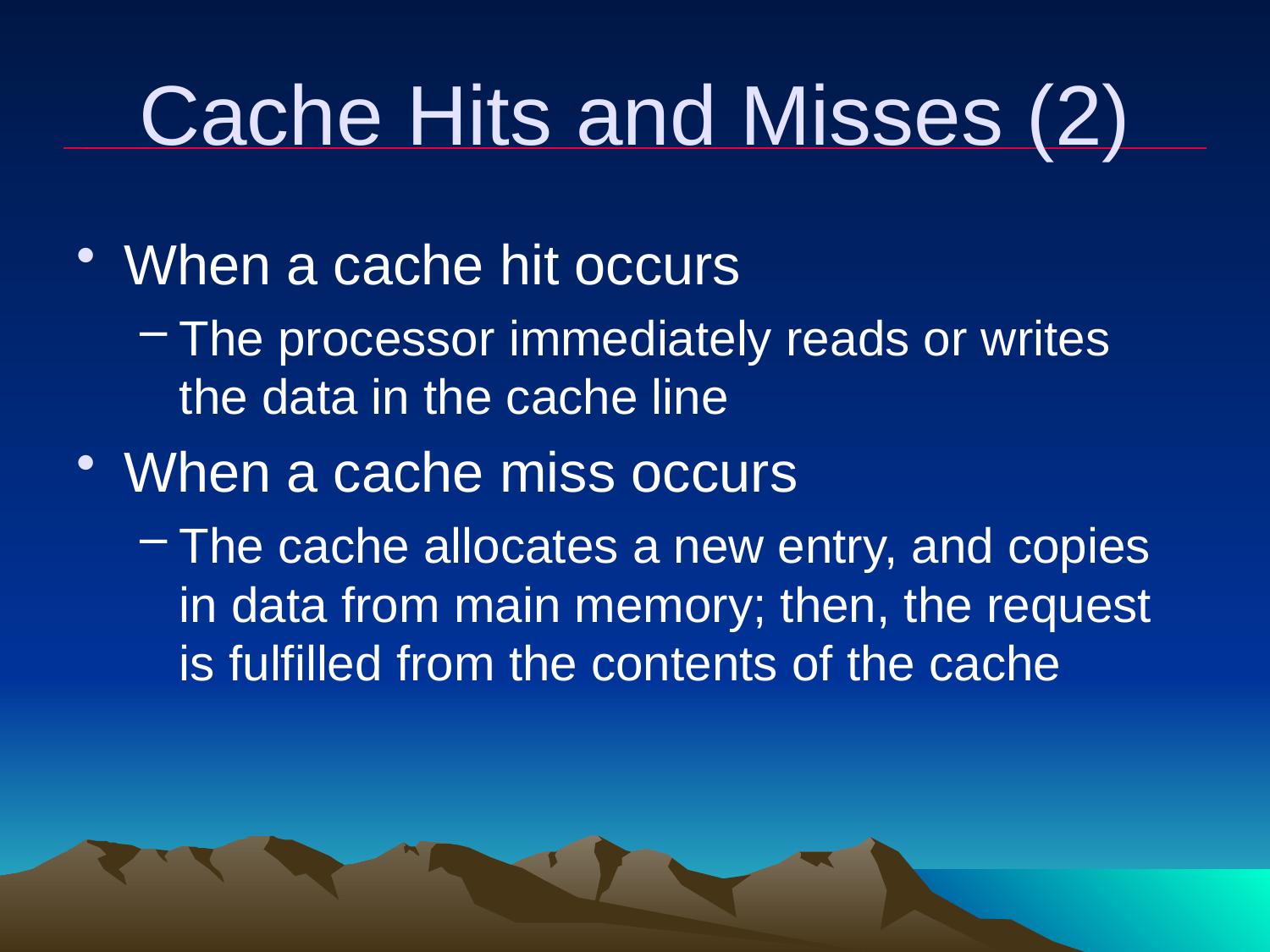

# Cache Hits and Misses (2)
When a cache hit occurs
The processor immediately reads or writes the data in the cache line
When a cache miss occurs
The cache allocates a new entry, and copies in data from main memory; then, the request is fulfilled from the contents of the cache